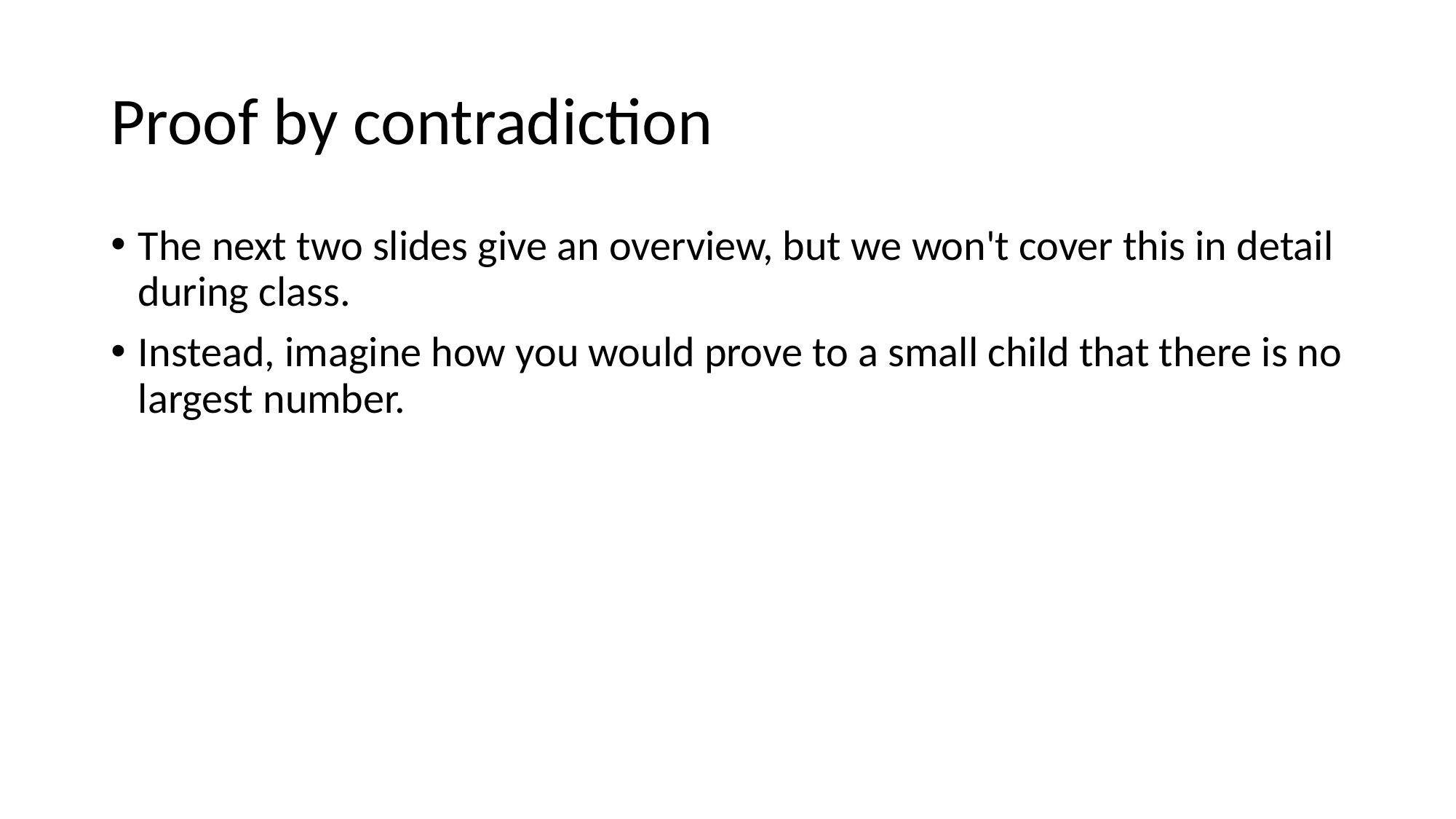

# Proof by contradiction
The next two slides give an overview, but we won't cover this in detail during class.
Instead, imagine how you would prove to a small child that there is no largest number.